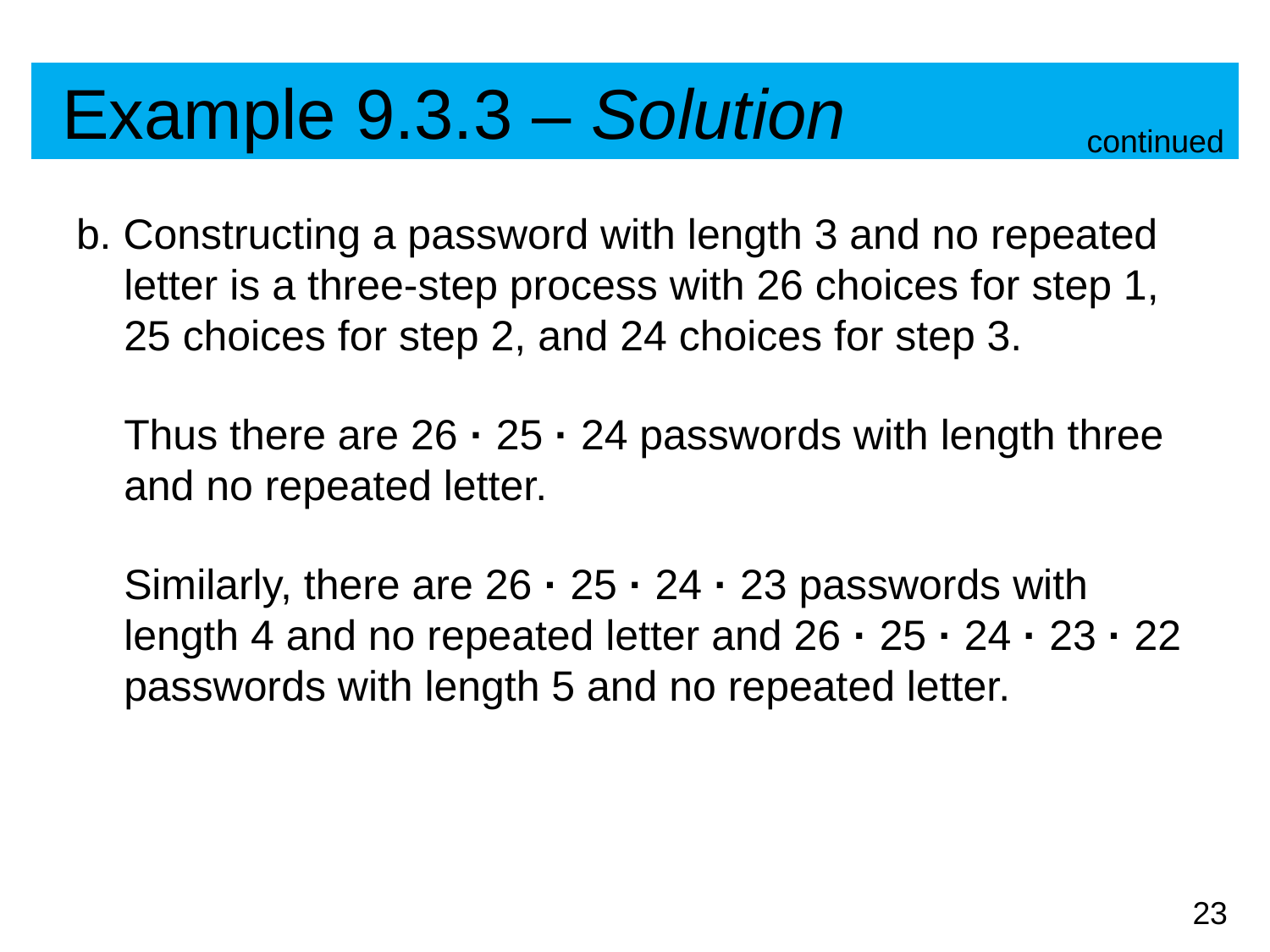

# Example 9.3.3 – Solution
continued
b. Constructing a password with length 3 and no repeated letter is a three-step process with 26 choices for step 1, 25 choices for step 2, and 24 choices for step 3.

	Thus there are 26 · 25 · 24 passwords with length three and no repeated letter.

	Similarly, there are 26 · 25 · 24 · 23 passwords with length 4 and no repeated letter and 26 · 25 · 24 · 23 · 22 passwords with length 5 and no repeated letter.